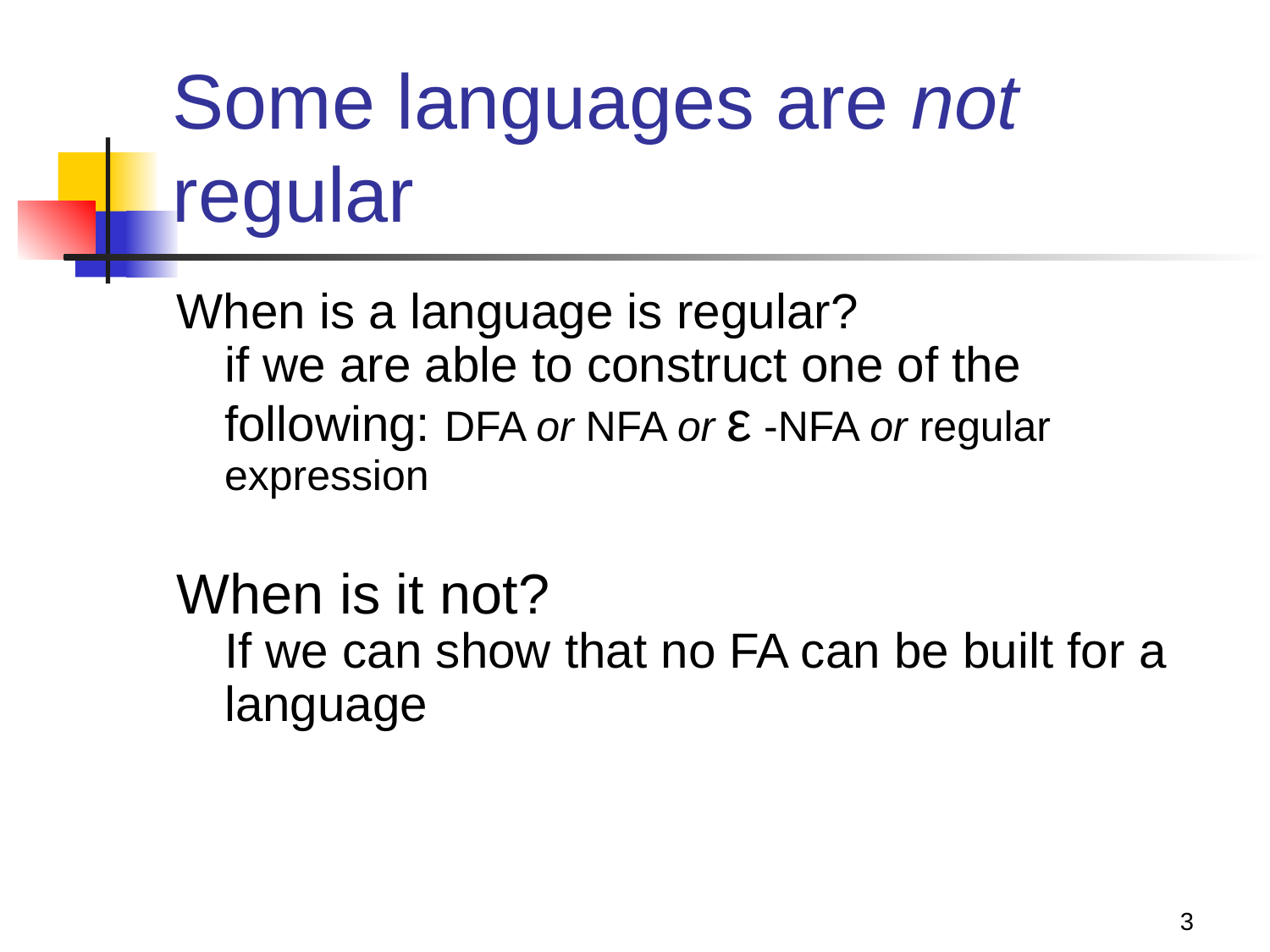

# Some languages are not regular
When is a language is regular?
if we are able to construct one of the following: DFA or NFA or ε -NFA or regular expression

When is it not?
If we can show that no FA can be built for a language
3